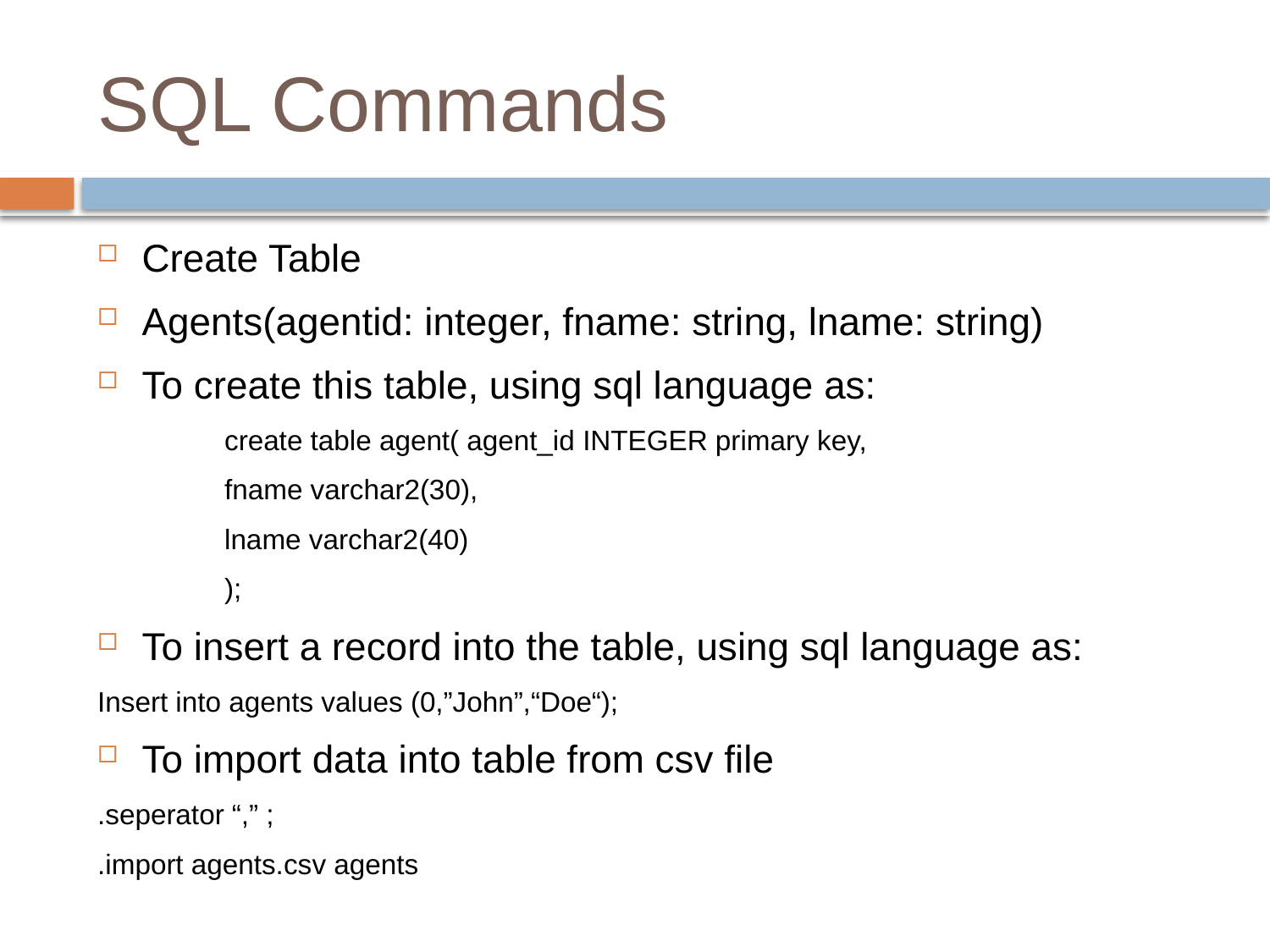

# SQL Commands
Create Table
Agents(agentid: integer, fname: string, lname: string)
To create this table, using sql language as:
	create table agent( agent_id INTEGER primary key,
	fname varchar2(30),
	lname varchar2(40)
	);
To insert a record into the table, using sql language as:
Insert into agents values (0,”John”,“Doe“);
To import data into table from csv file
.seperator “,” ;
.import agents.csv agents